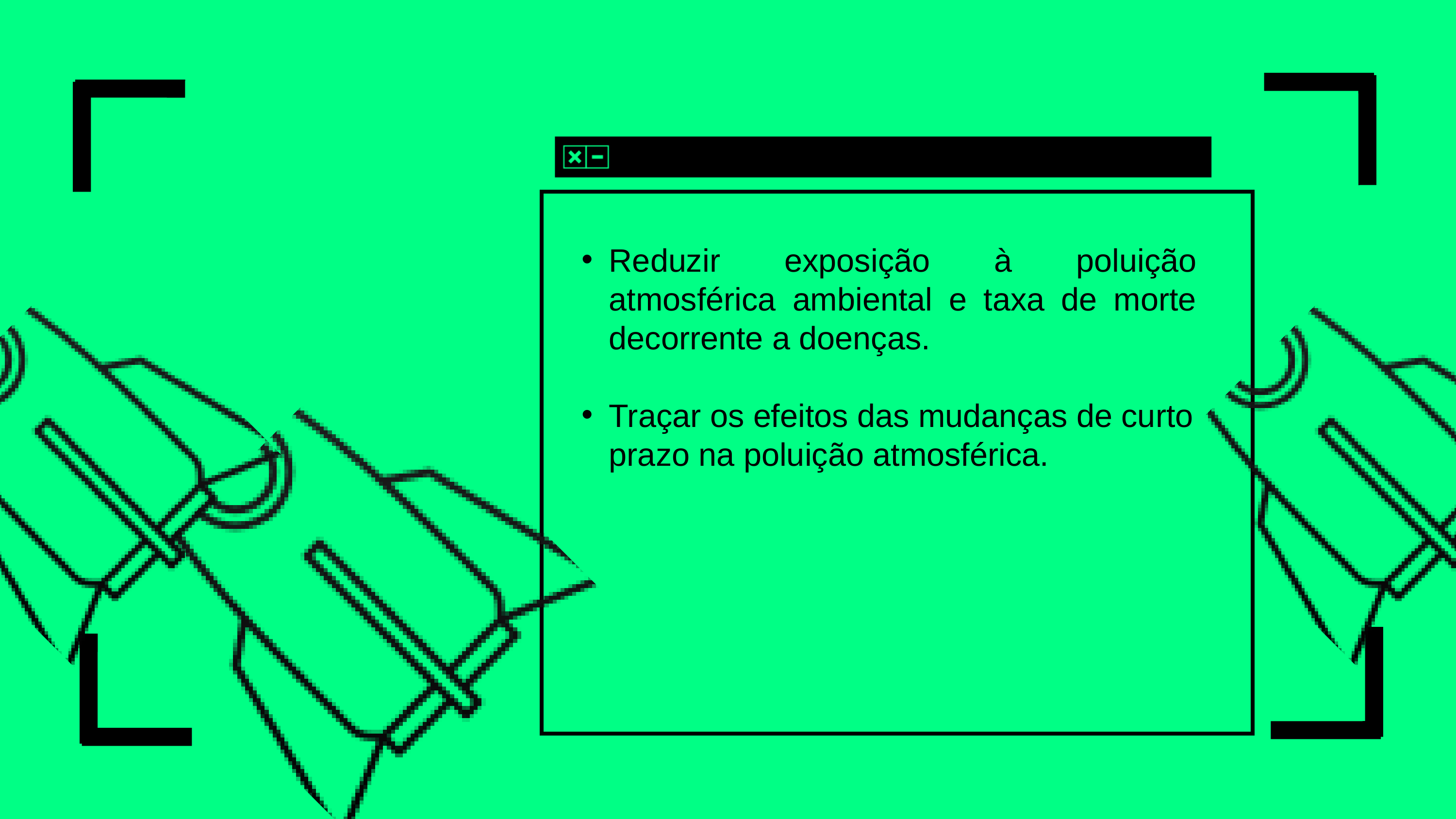

RESULTADO ESPERADO

Reduzir exposição à poluição atmosférica ambiental e taxa de morte decorrente a doenças.

Traçar os efeitos das mudanças de curto prazo na poluição atmosférica.